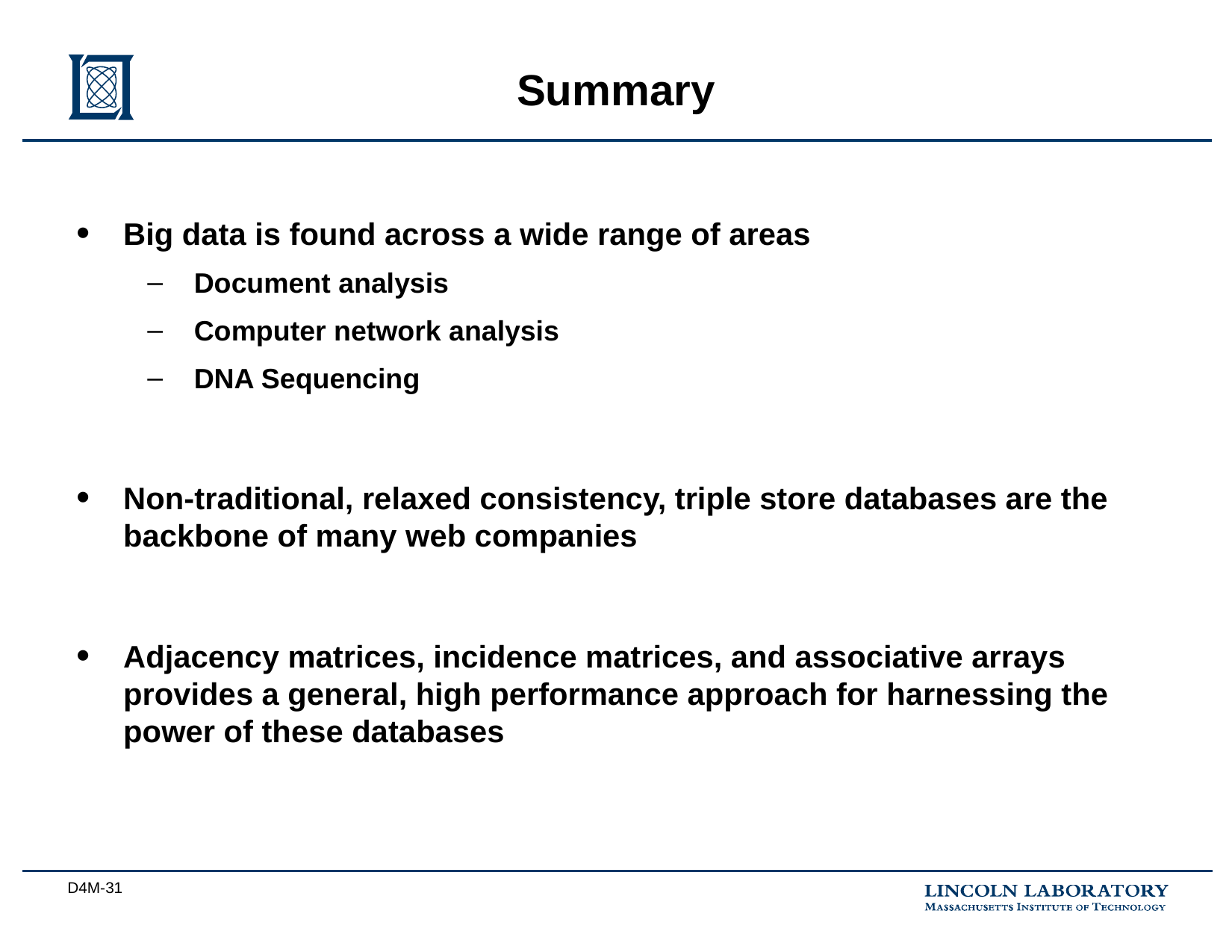

# Summary
Big data is found across a wide range of areas
Document analysis
Computer network analysis
DNA Sequencing

Non-traditional, relaxed consistency, triple store databases are the backbone of many web companies

Adjacency matrices, incidence matrices, and associative arrays provides a general, high performance approach for harnessing the power of these databases